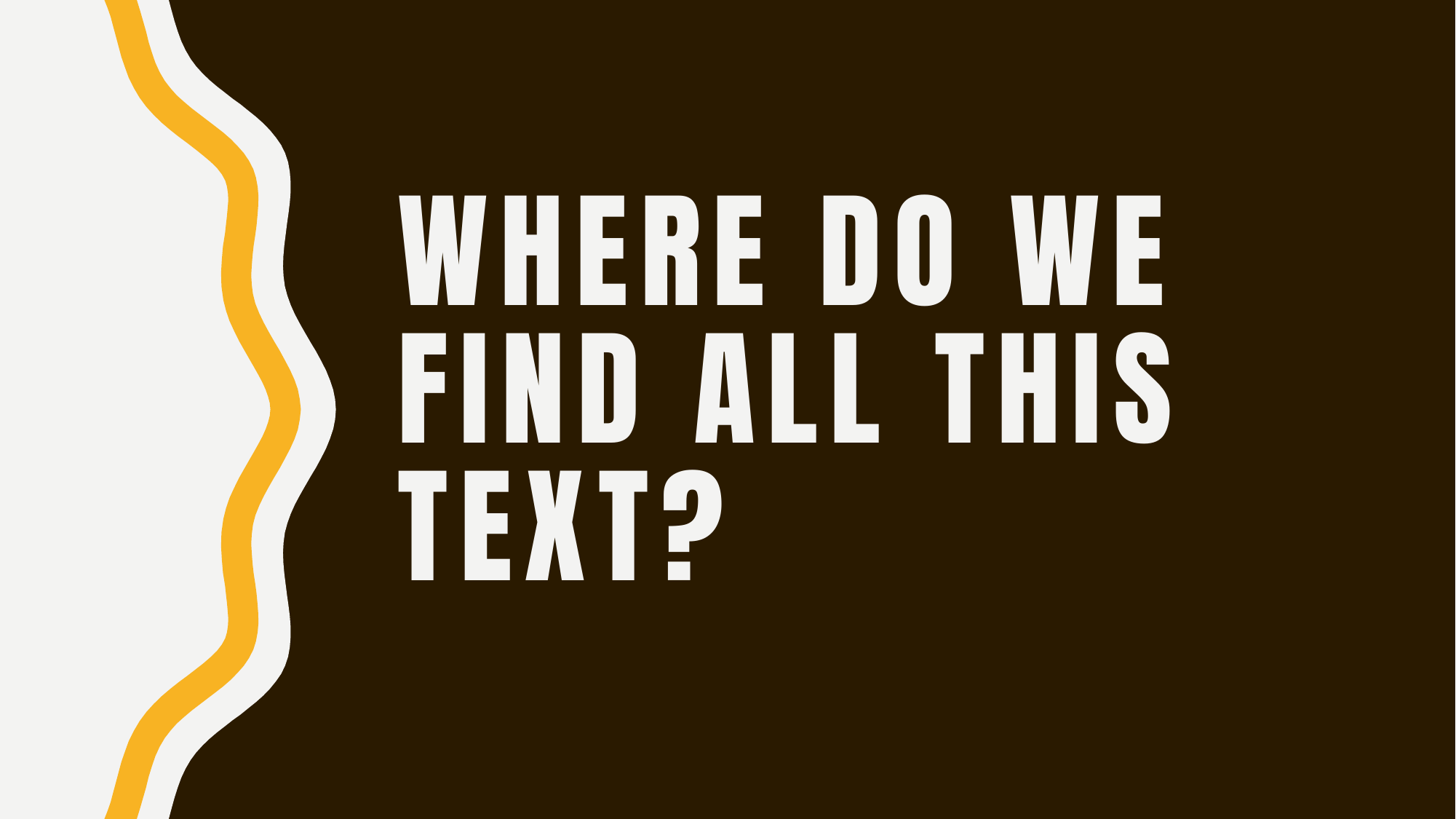

# Where do we find all this text?